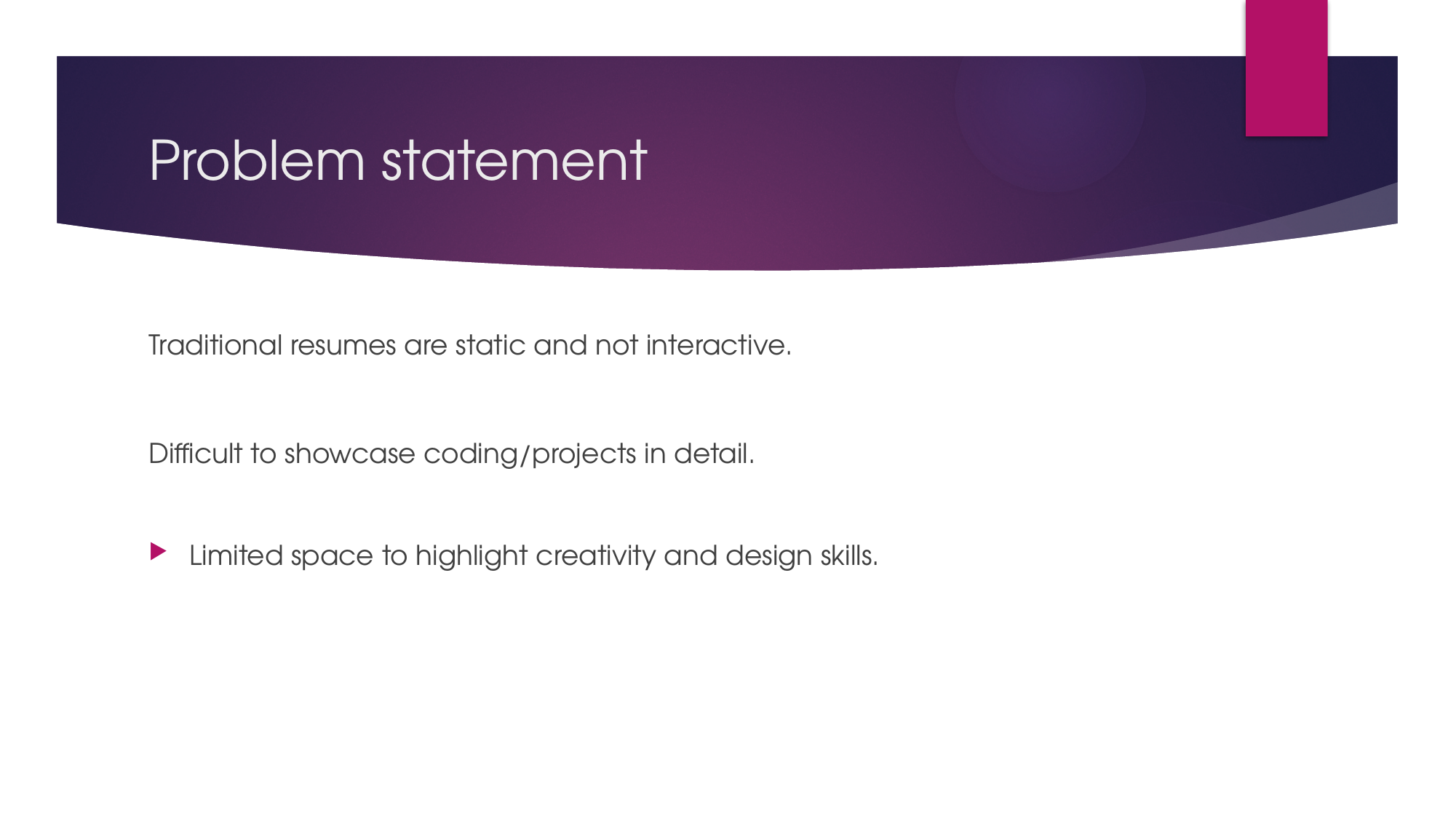

# Problem statement
Traditional resumes are static and not interactive.

Difficult to showcase coding/projects in detail.

Limited space to highlight creativity and design skills.